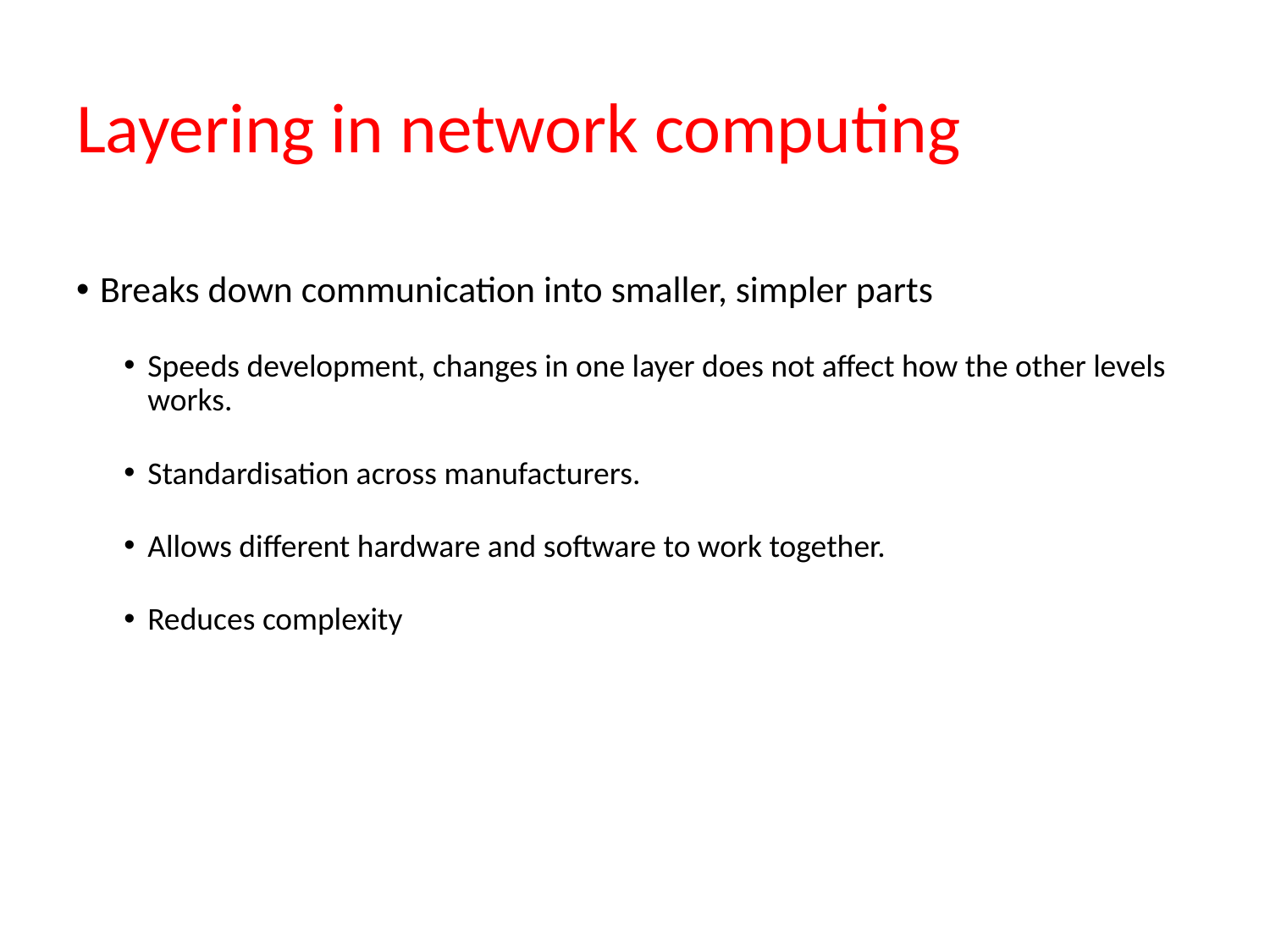

# Layering in network computing
Breaks down communication into smaller, simpler parts

Speeds development, changes in one layer does not affect how the other levels works.

Standardisation across manufacturers.

Allows different hardware and software to work together.

Reduces complexity